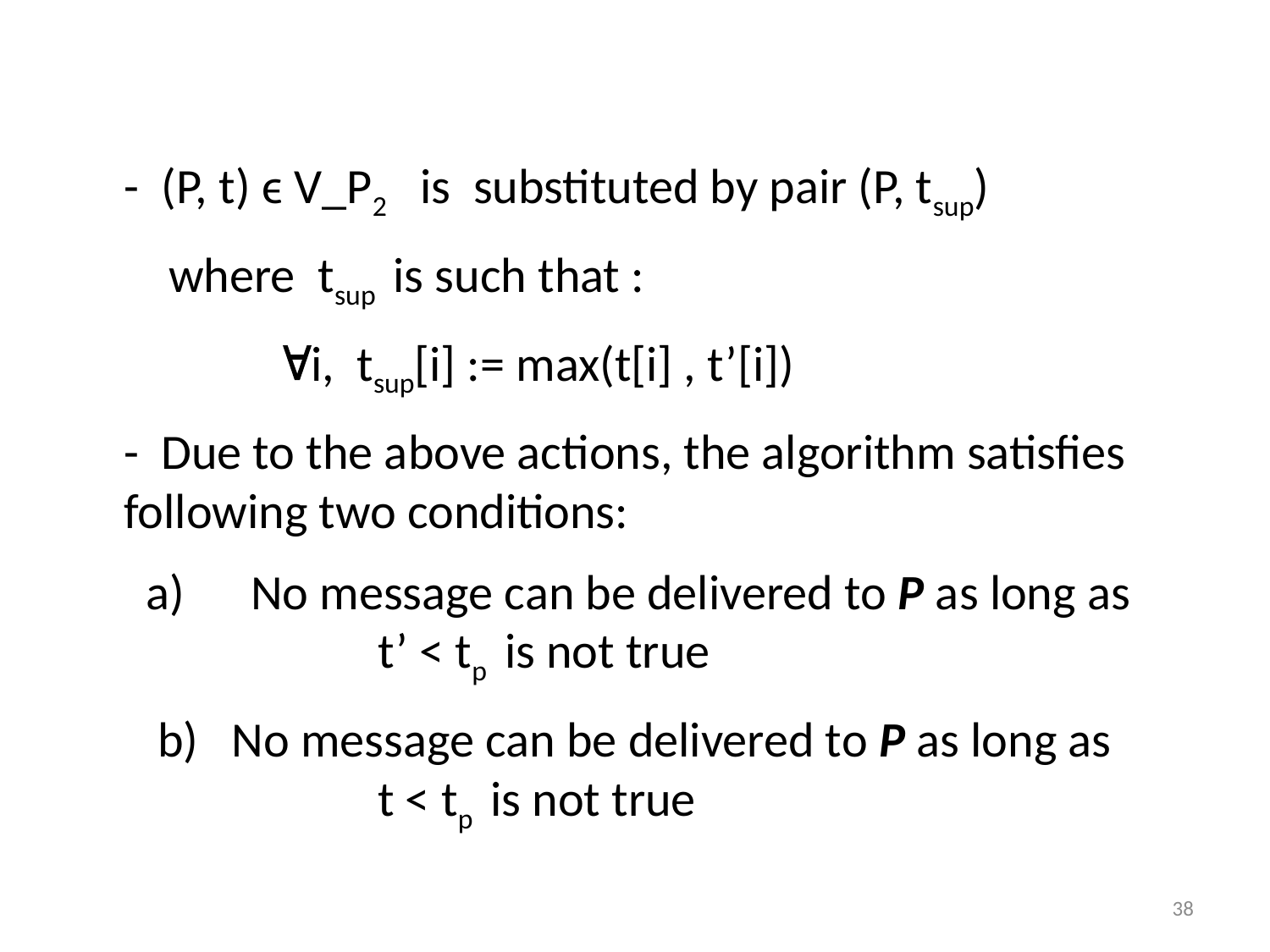

-  (P, t) ϵ V_P2   is  substituted by pair (P, tsup)
    	    where  tsup  is such that :
		 ∀i,  tsup[i] := max(t[i] , t’[i])
	-  Due to the above actions, the algorithm satisfies 	following two conditions:
	  a) 	No message can be delivered to P as long as         		t’ < tp  is not true
	   b)   No message can be delivered to P as long as         		t < tp  is not true
38